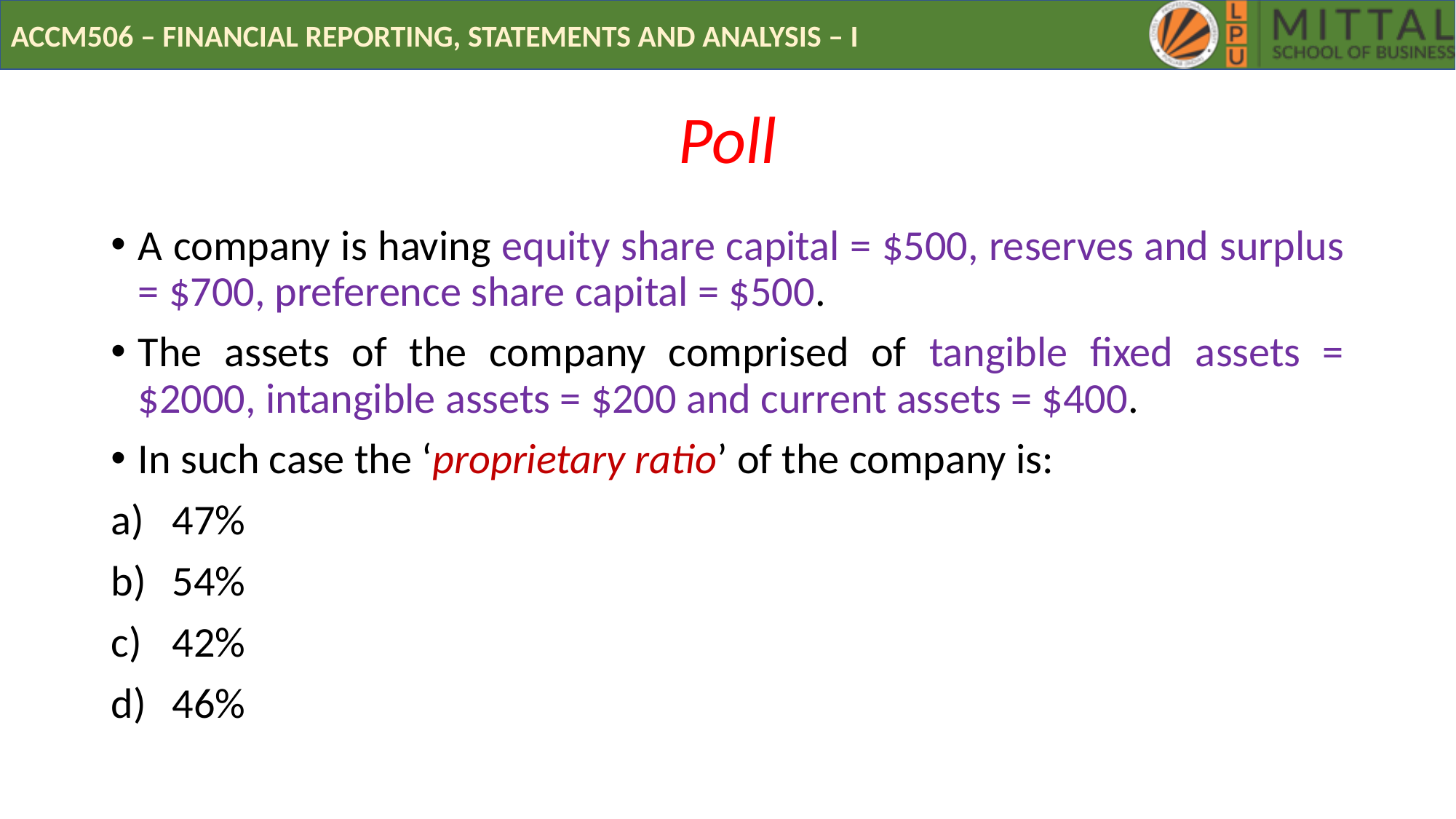

# Poll
A company is having equity share capital = $500, reserves and surplus = $700, preference share capital = $500.
The assets of the company comprised of tangible fixed assets = $2000, intangible assets = $200 and current assets = $400.
In such case the ‘proprietary ratio’ of the company is:
47%
54%
42%
46%